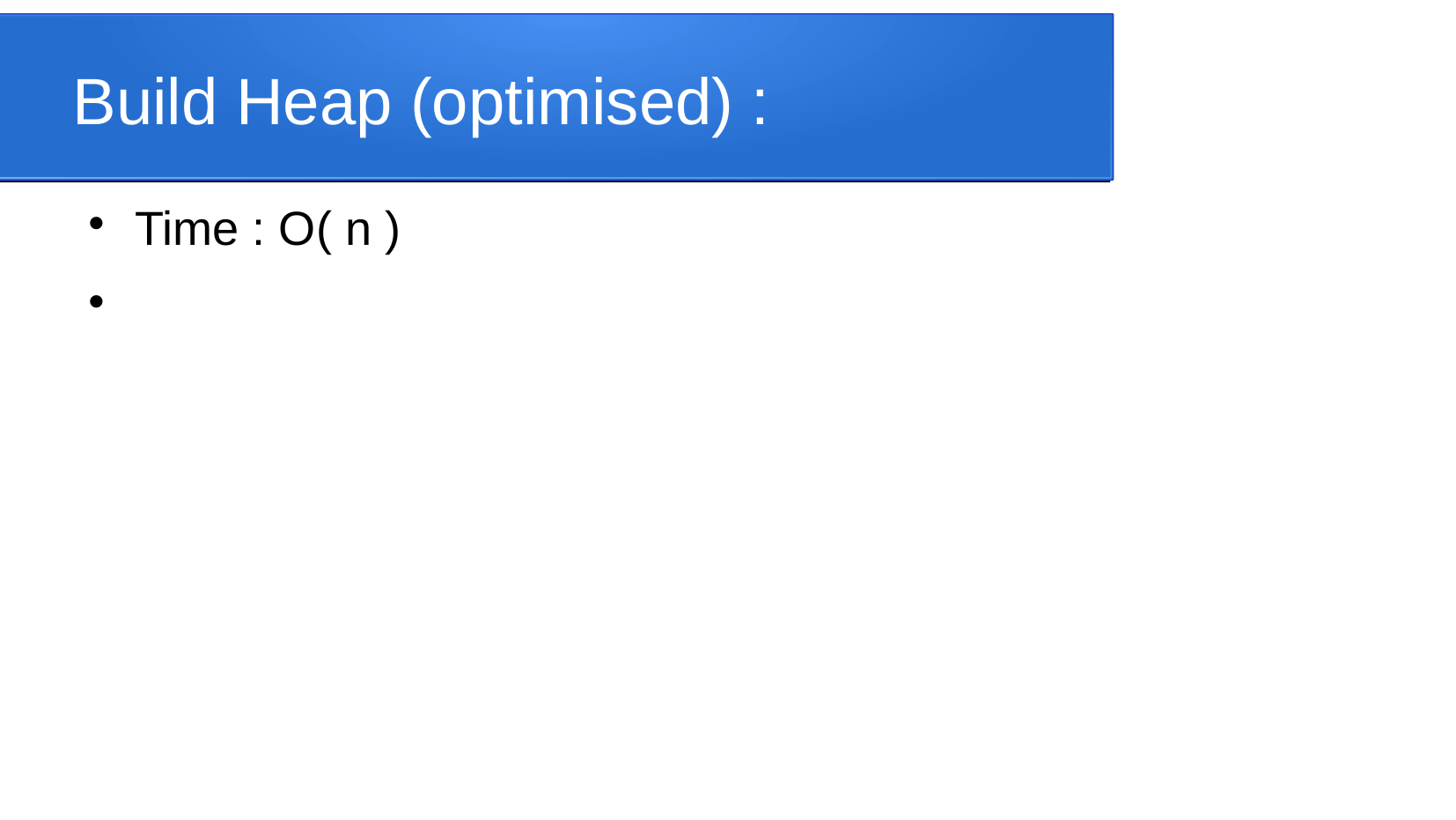

Build Heap (optimised) :
Time : O( n )